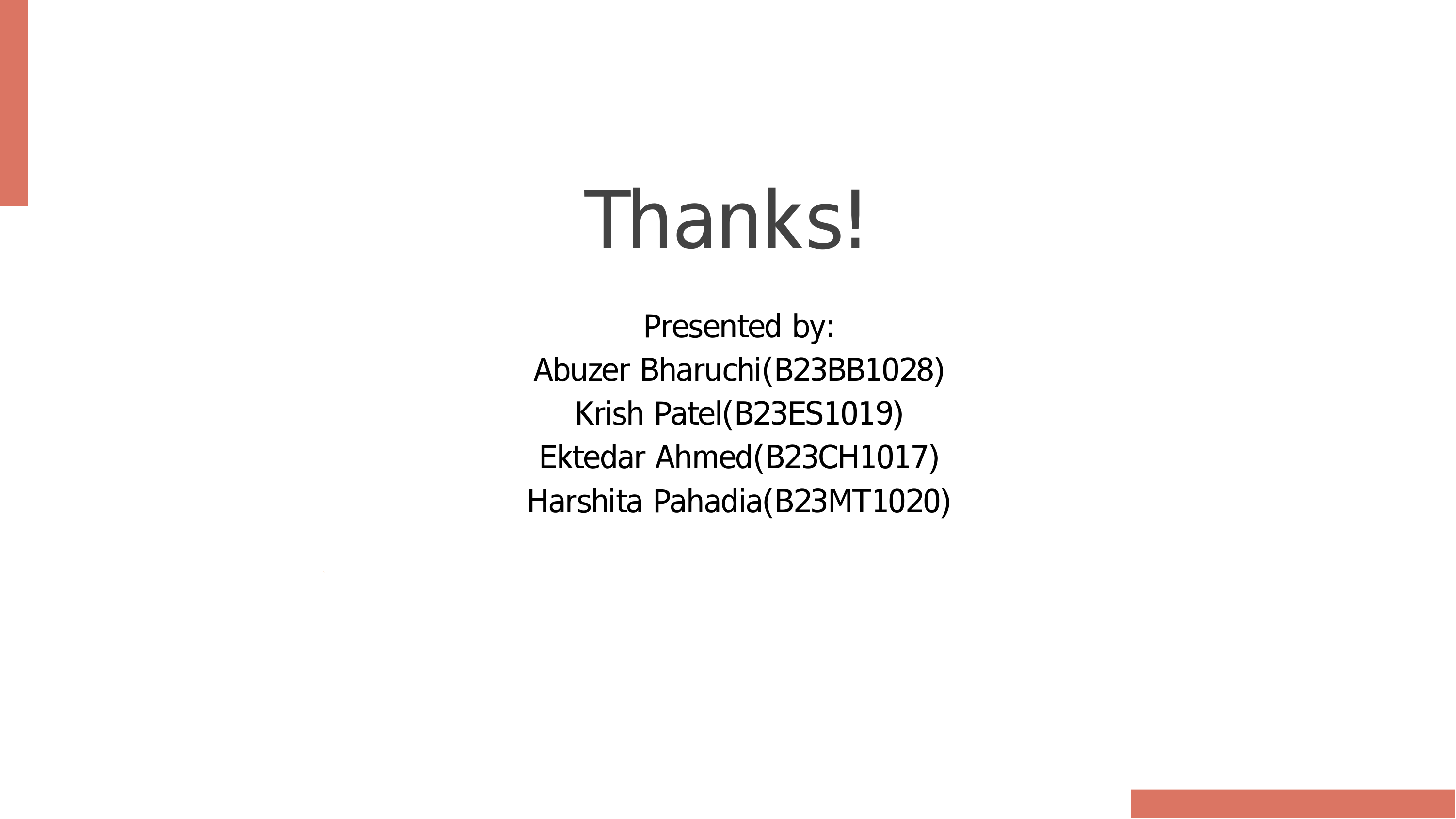

# Thanks!
Presented by:
Abuzer Bharuchi(B23BB1028)
Krish Patel(B23ES1019)
Ektedar Ahmed(B23CH1017)
Harshita Pahadia(B23MT1020)